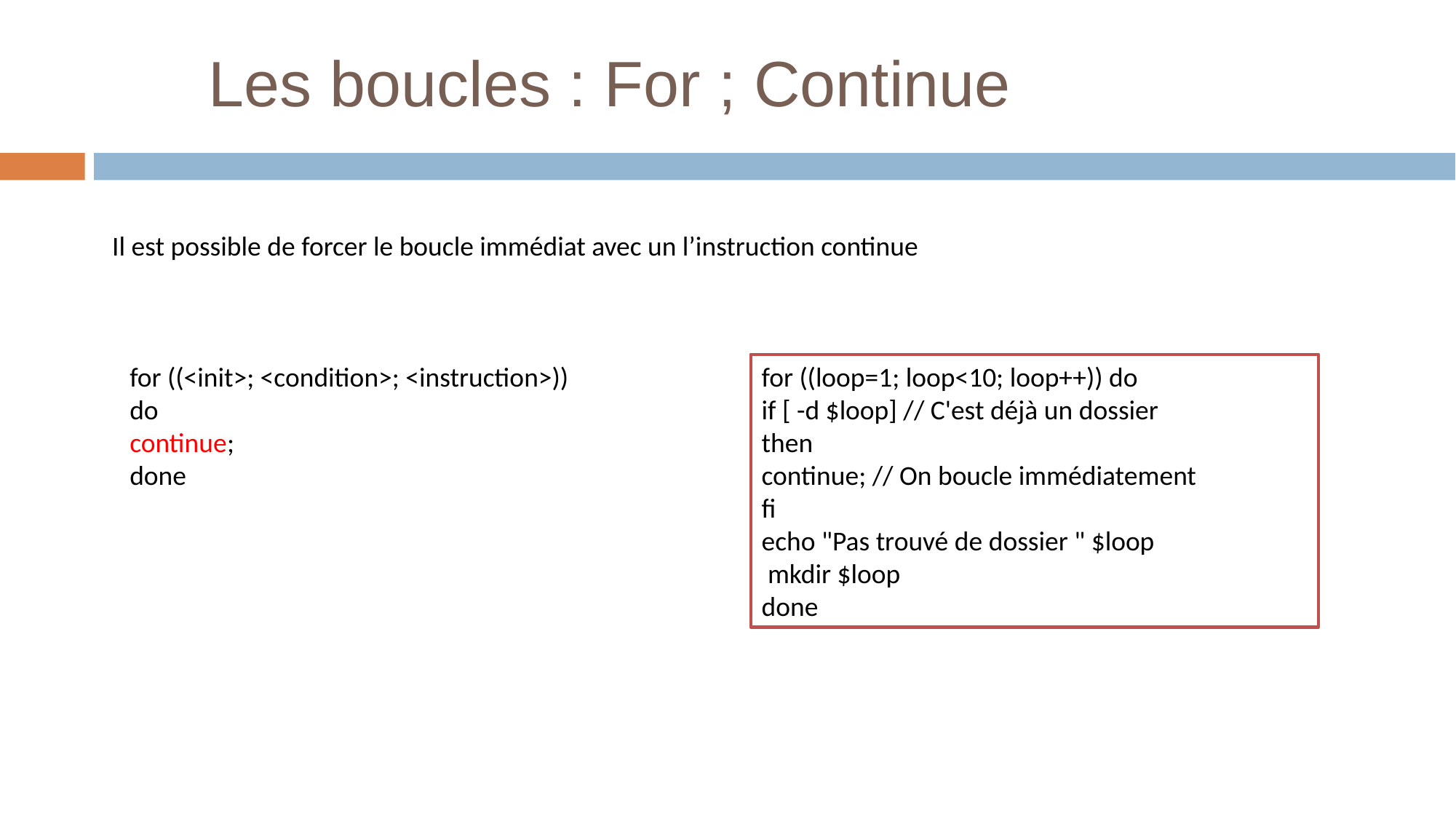

# Les boucles : For ; Continue
Il est possible de forcer le boucle immédiat avec un l’instruction continue
for ((<init>; <condition>; <instruction>))
do
continue;
done
for ((loop=1; loop<10; loop++)) do
if [ -d $loop] // C'est déjà un dossier
then
continue; // On boucle immédiatement
fi
echo "Pas trouvé de dossier " $loop
 mkdir $loop
done